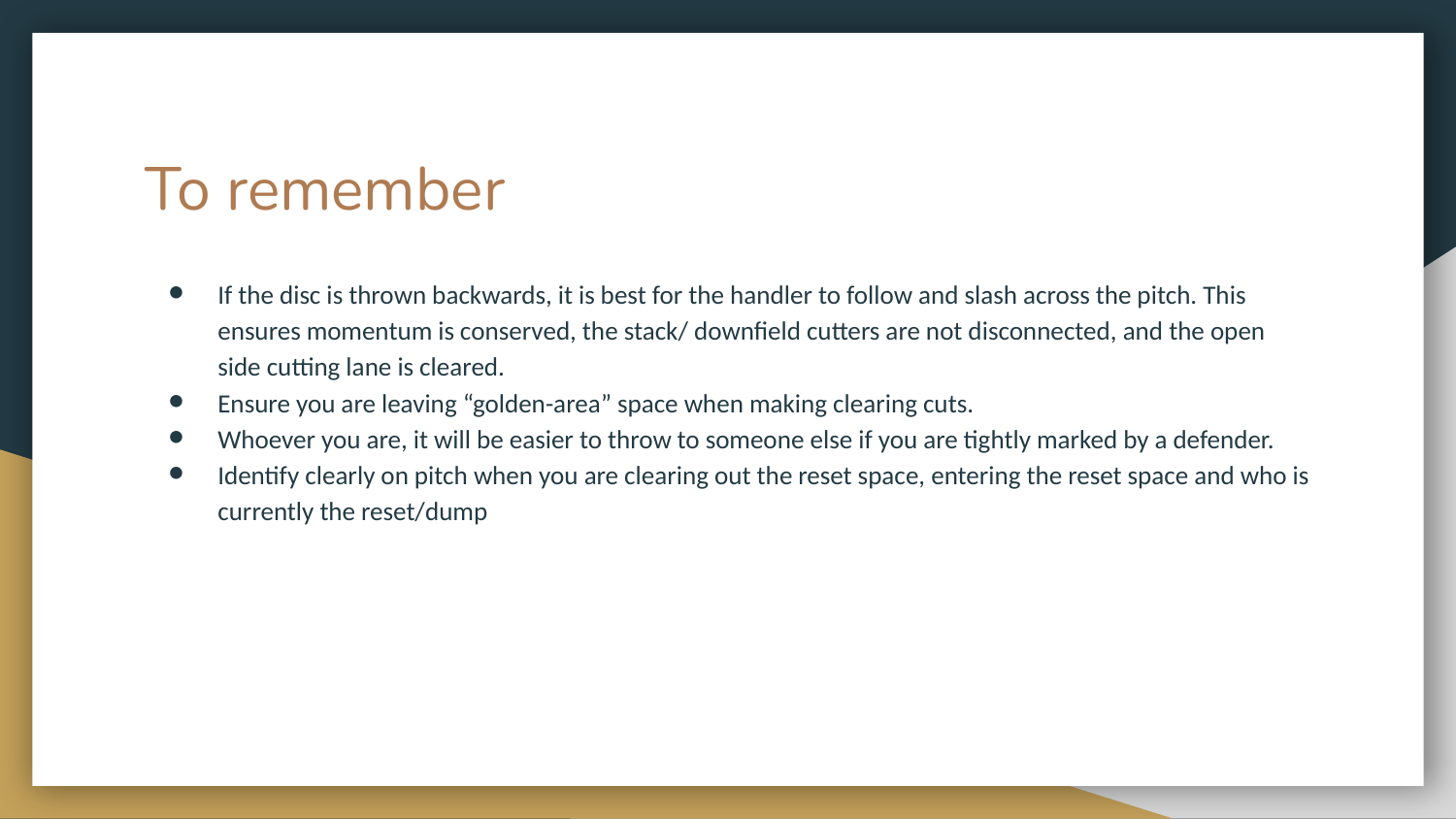

# To remember
If the disc is thrown backwards, it is best for the handler to follow and slash across the pitch. This ensures momentum is conserved, the stack/ downfield cutters are not disconnected, and the open side cutting lane is cleared.
Ensure you are leaving “golden-area” space when making clearing cuts.
Whoever you are, it will be easier to throw to someone else if you are tightly marked by a defender.
Identify clearly on pitch when you are clearing out the reset space, entering the reset space and who is currently the reset/dump